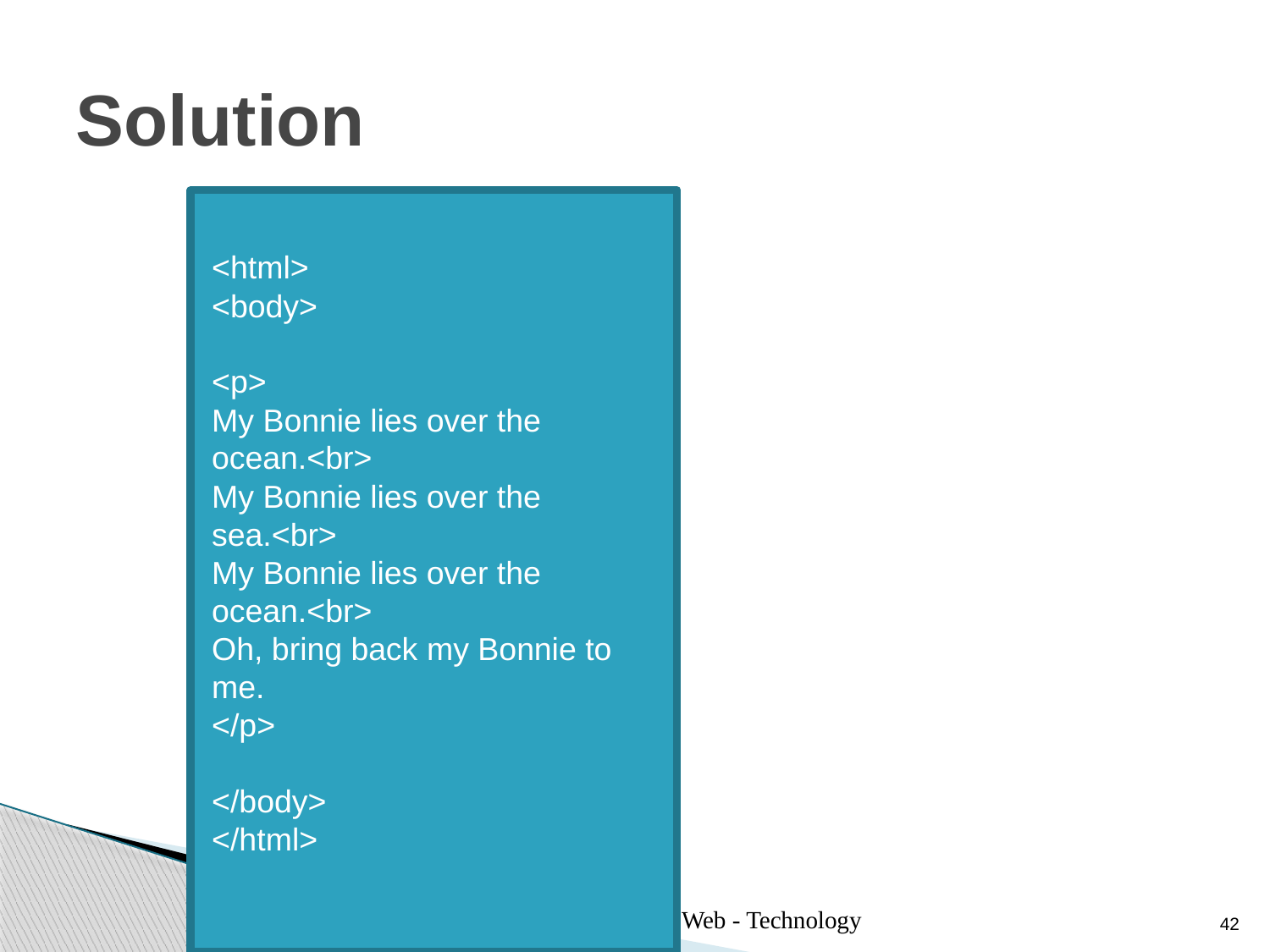

# Solution
<html>
<body>

<p>
My Bonnie lies over the ocean.<br>
My Bonnie lies over the sea.<br>
My Bonnie lies over the ocean.<br>
Oh, bring back my Bonnie to me.
</p>

</body>
</html>

Web - Technology
42